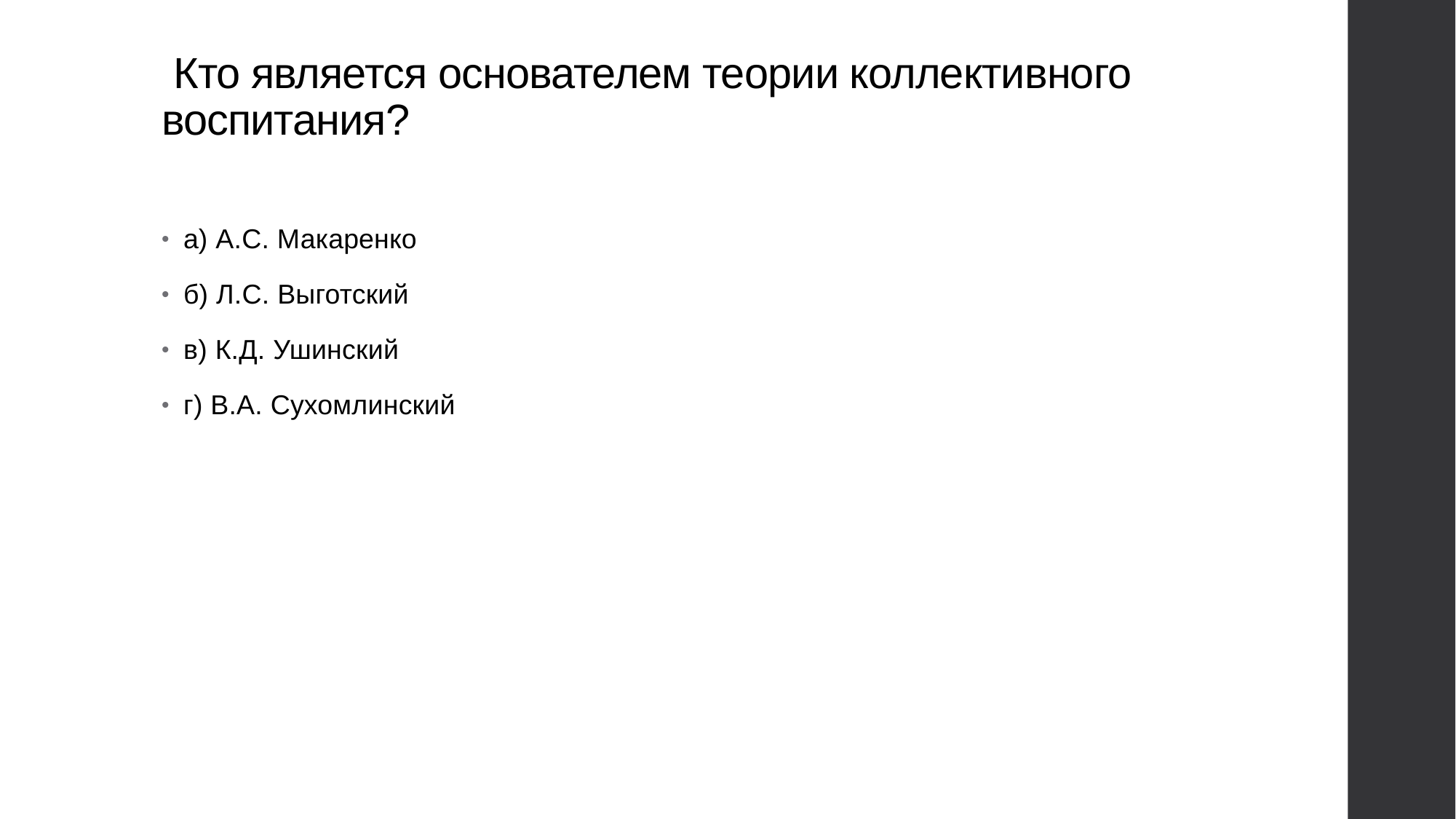

# Кто является основателем теории коллективного воспитания?
а) А.С. Макаренко
б) Л.С. Выготский
в) К.Д. Ушинский
г) В.А. Сухомлинский